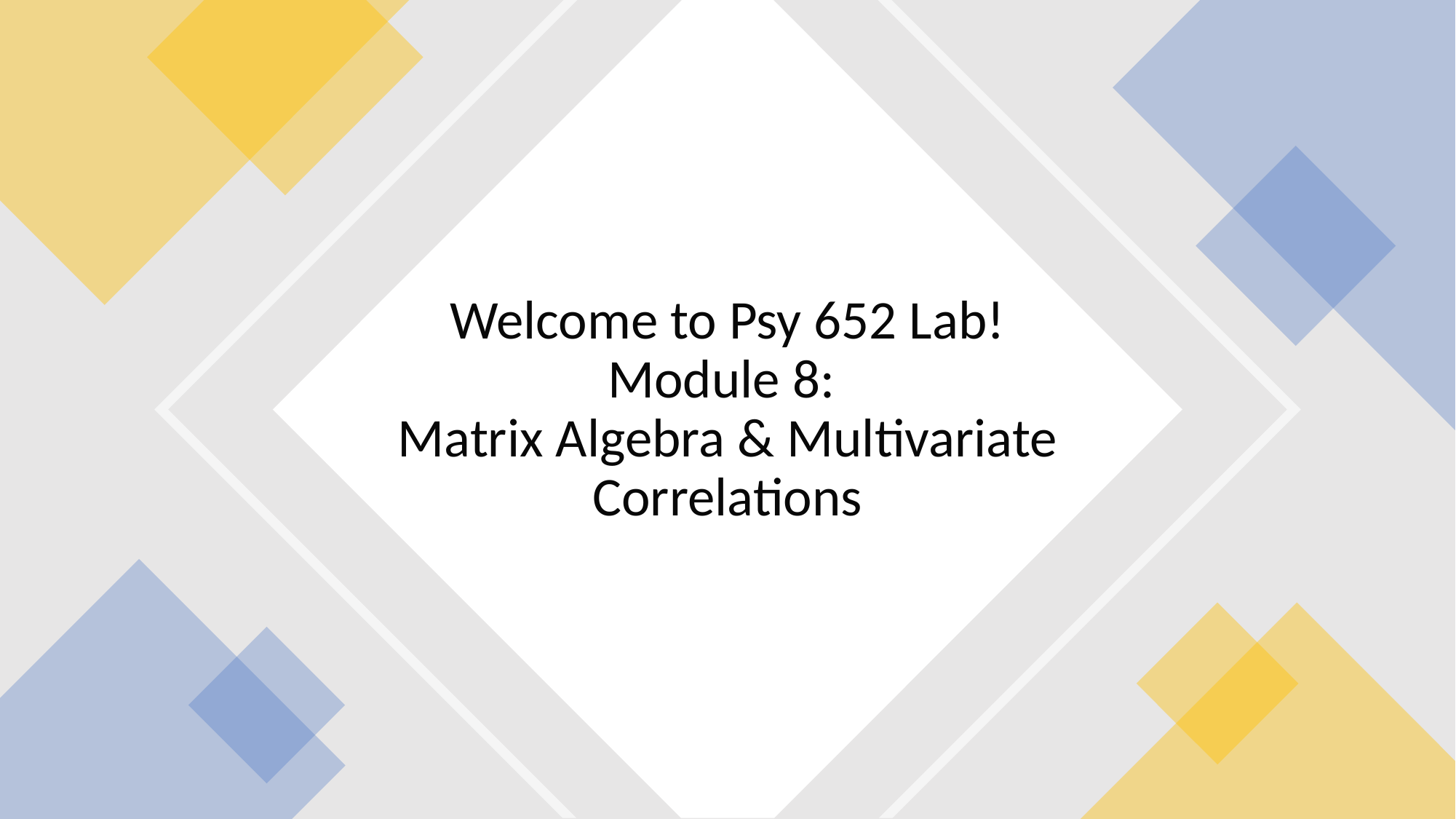

# Welcome to Psy 652 Lab! Module 8: Matrix Algebra & Multivariate Correlations